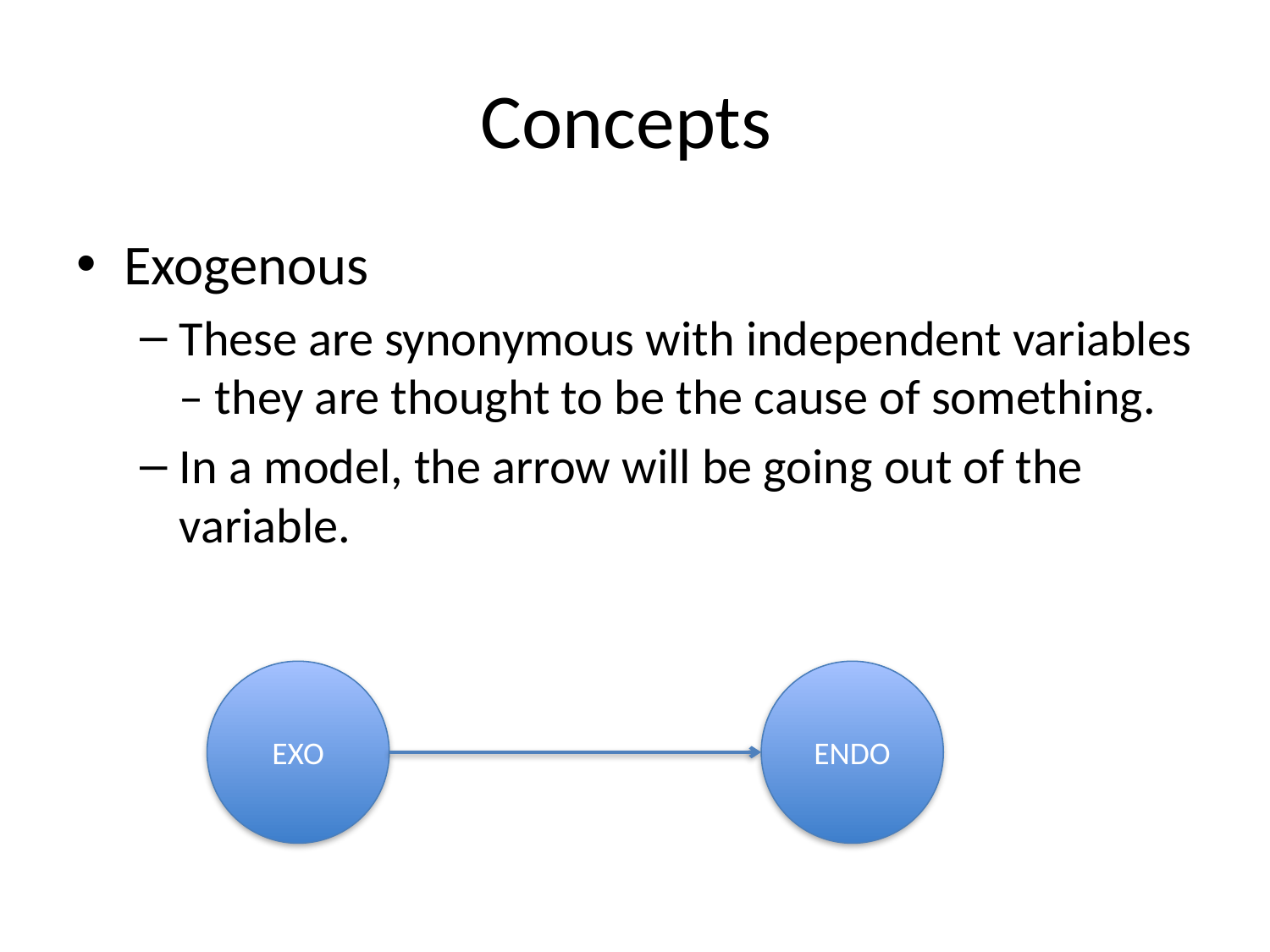

# Concepts
Exogenous
These are synonymous with independent variables – they are thought to be the cause of something.
In a model, the arrow will be going out of the variable.
EXO
ENDO